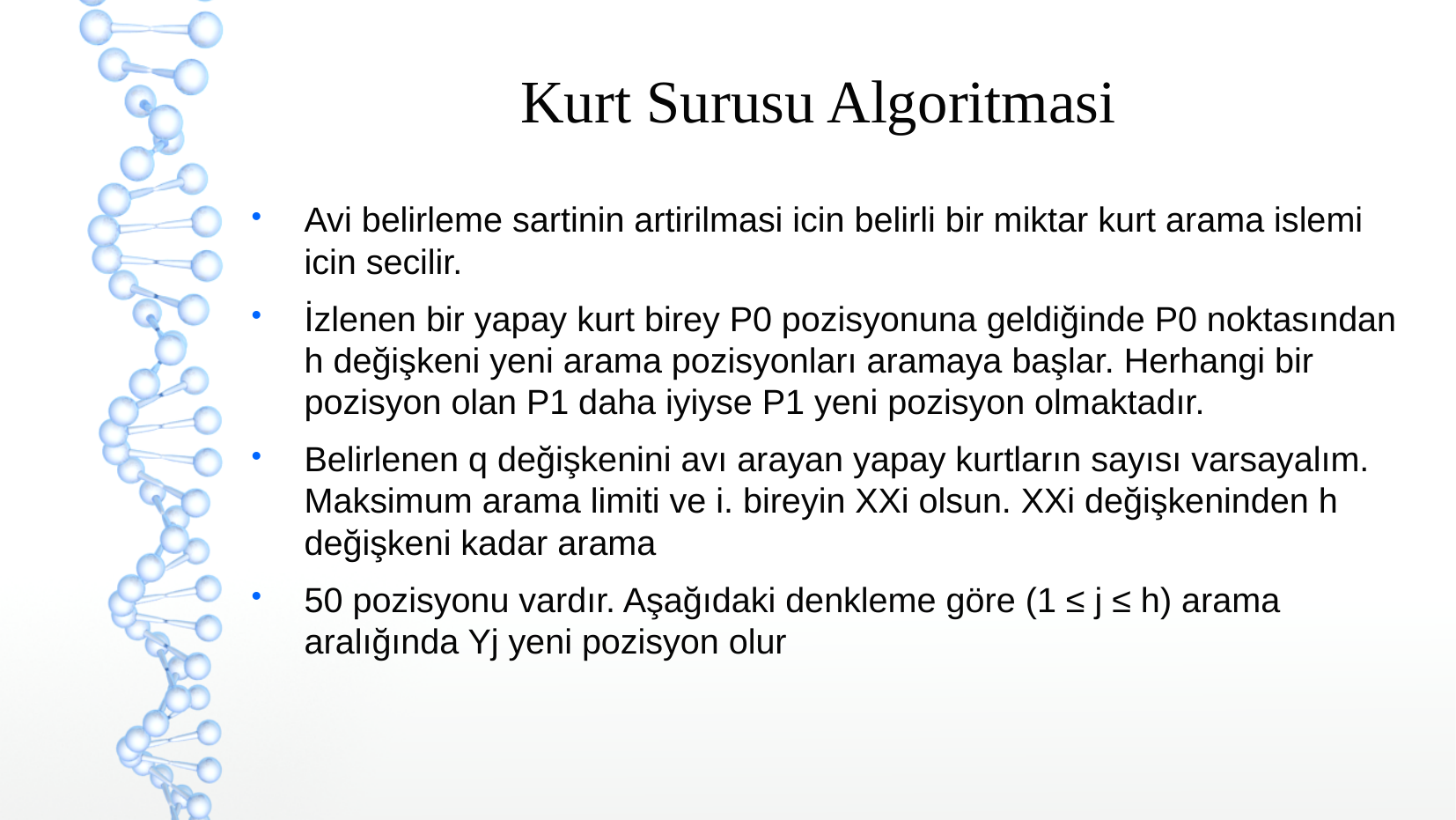

Kurt Surusu Algoritmasi
Avi belirleme sartinin artirilmasi icin belirli bir miktar kurt arama islemi icin secilir.
İzlenen bir yapay kurt birey P0 pozisyonuna geldiğinde P0 noktasından h değişkeni yeni arama pozisyonları aramaya başlar. Herhangi bir pozisyon olan P1 daha iyiyse P1 yeni pozisyon olmaktadır.
Belirlenen q değişkenini avı arayan yapay kurtların sayısı varsayalım. Maksimum arama limiti ve i. bireyin XXi olsun. XXi değişkeninden h değişkeni kadar arama
50 pozisyonu vardır. Aşağıdaki denkleme göre (1 ≤ j ≤ h) arama aralığında Yj yeni pozisyon olur